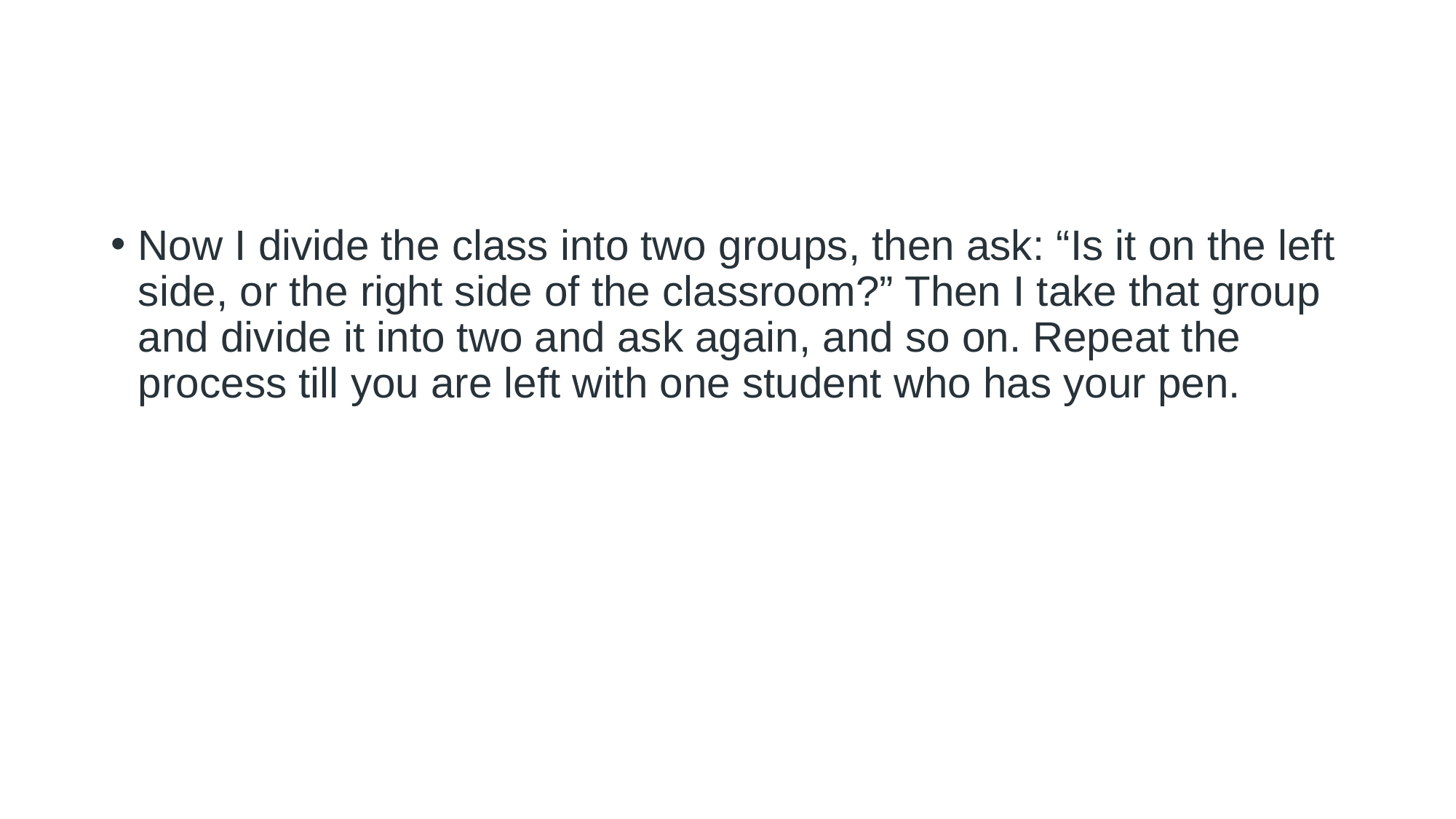

#
Now I divide the class into two groups, then ask: “Is it on the left side, or the right side of the classroom?” Then I take that group and divide it into two and ask again, and so on. Repeat the process till you are left with one student who has your pen.